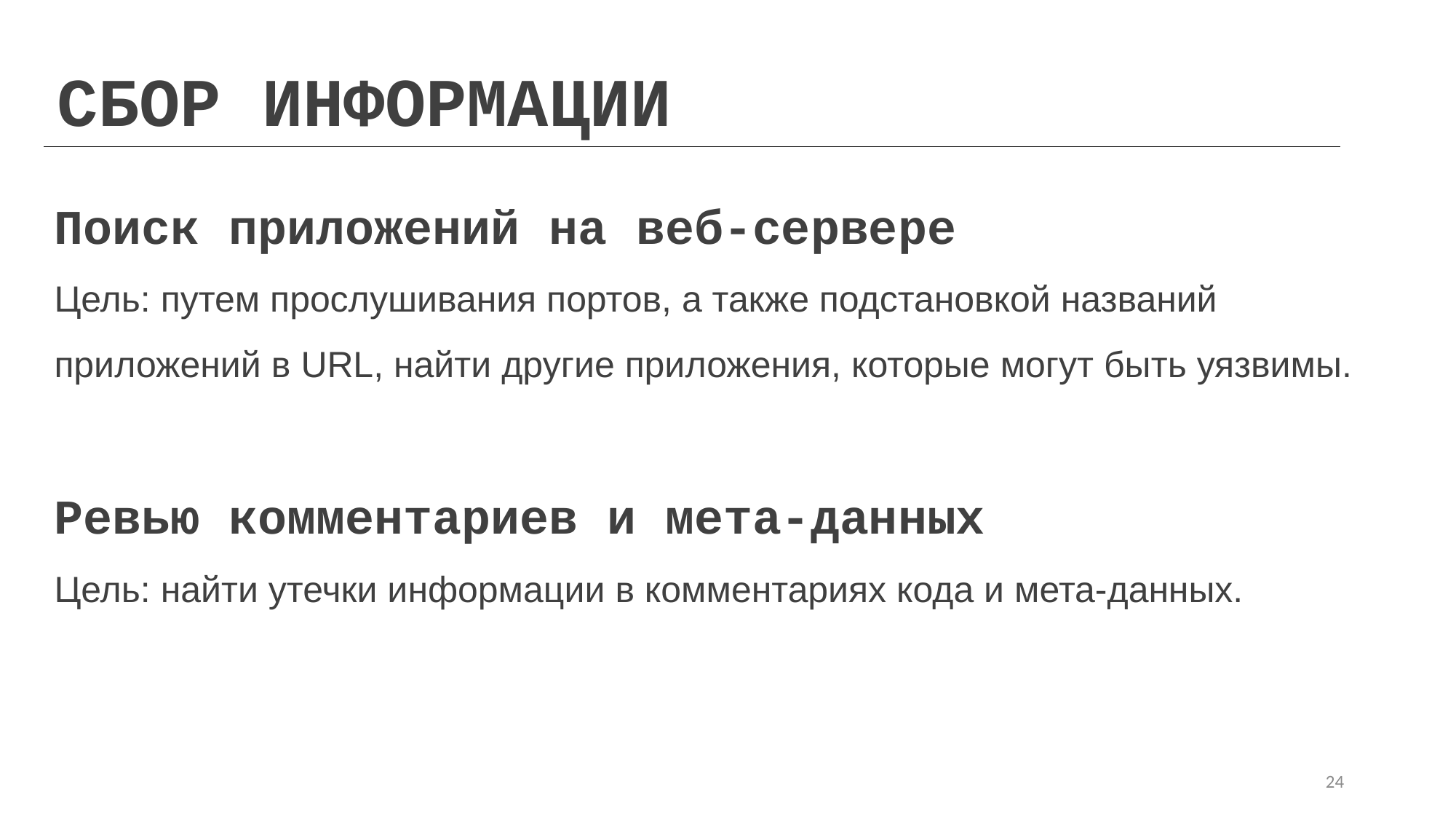

СБОР ИНФОРМАЦИИ
Поиск приложений на веб-сервере
Цель: путем прослушивания портов, а также подстановкой названий приложений в URL, найти другие приложения, которые могут быть уязвимы.
Ревью комментариев и мета-данных
Цель: найти утечки информации в комментариях кода и мета-данных.
24